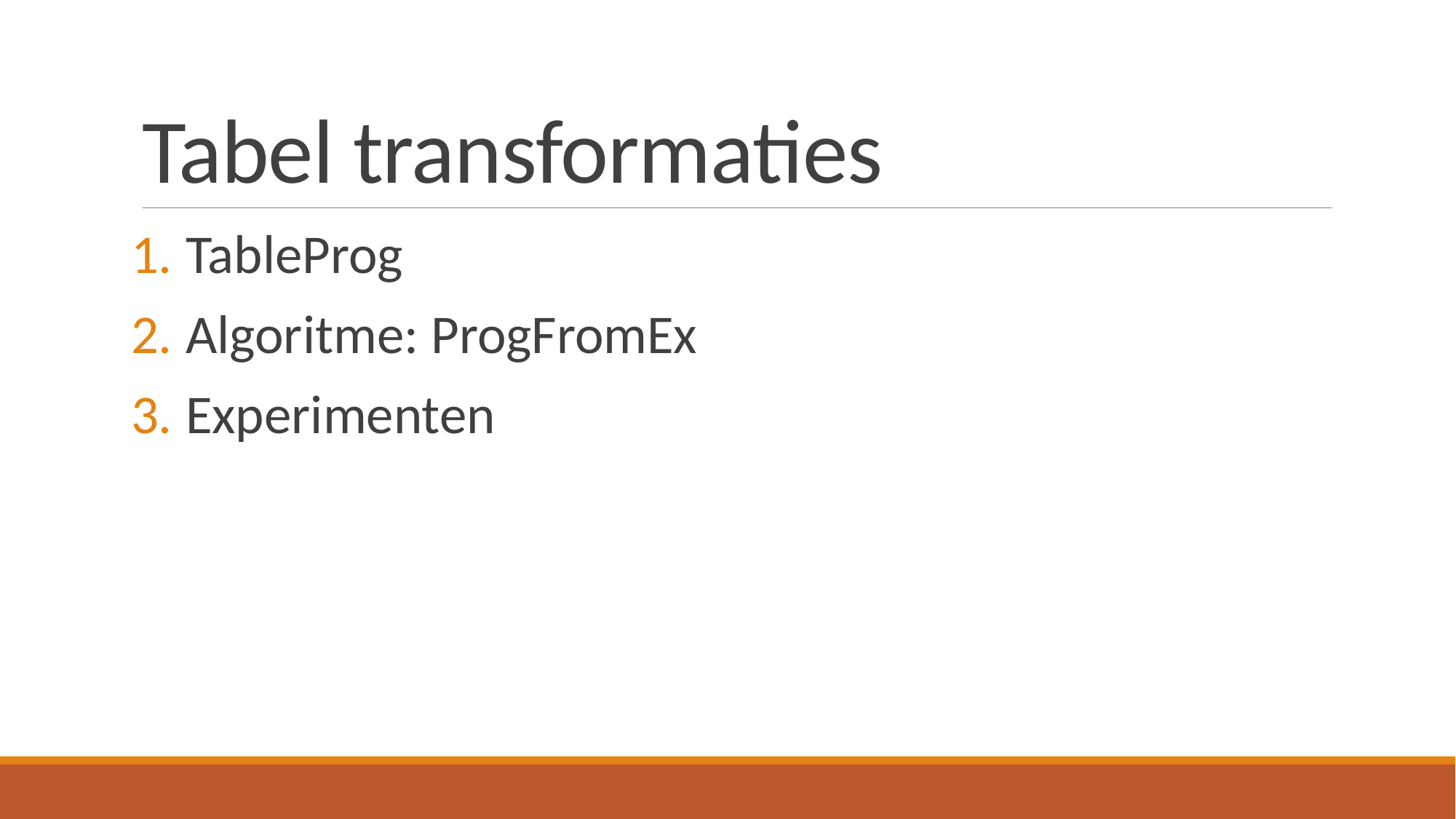

# Tabel transformaties
TableProg
Algoritme: ProgFromEx
Experimenten